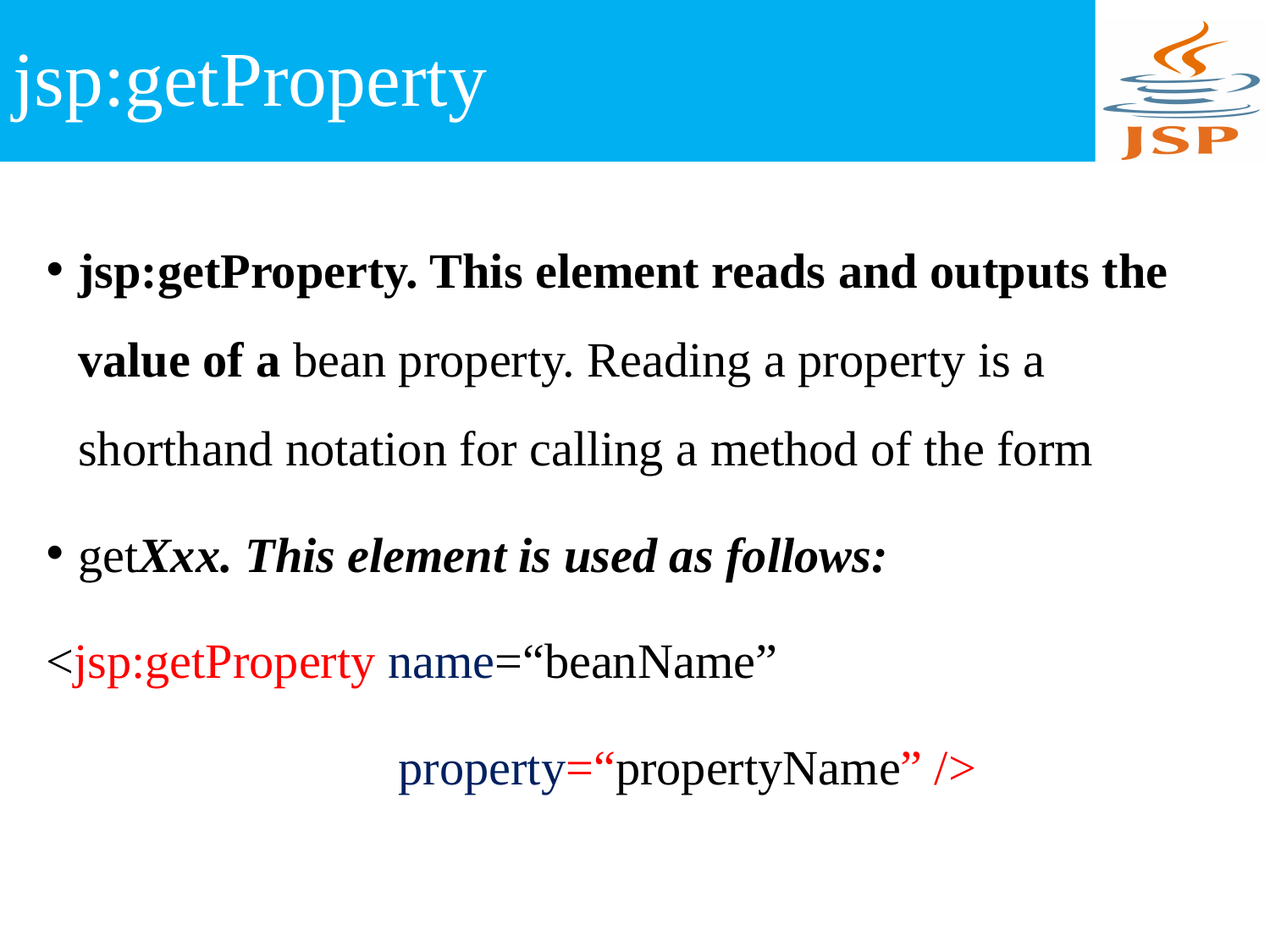

# jsp:getProperty
jsp:getProperty. This element reads and outputs the value of a bean property. Reading a property is a shorthand notation for calling a method of the form
getXxx. This element is used as follows:
<jsp:getProperty name=“beanName”
		        property=“propertyName” />